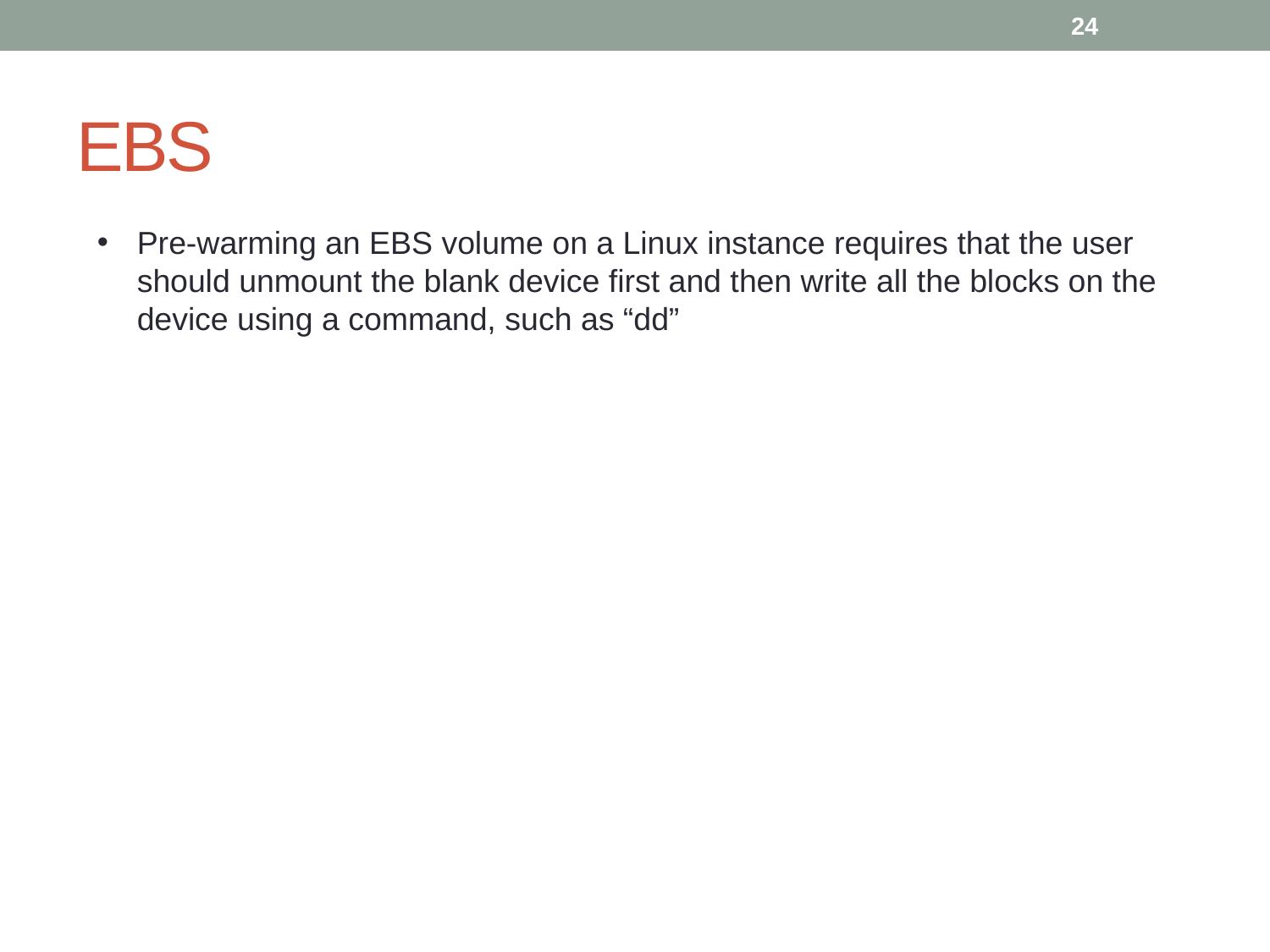

24
# EBS
Pre-warming an EBS volume on a Linux instance requires that the user should unmount the blank device first and then write all the blocks on the device using a command, such as “dd”